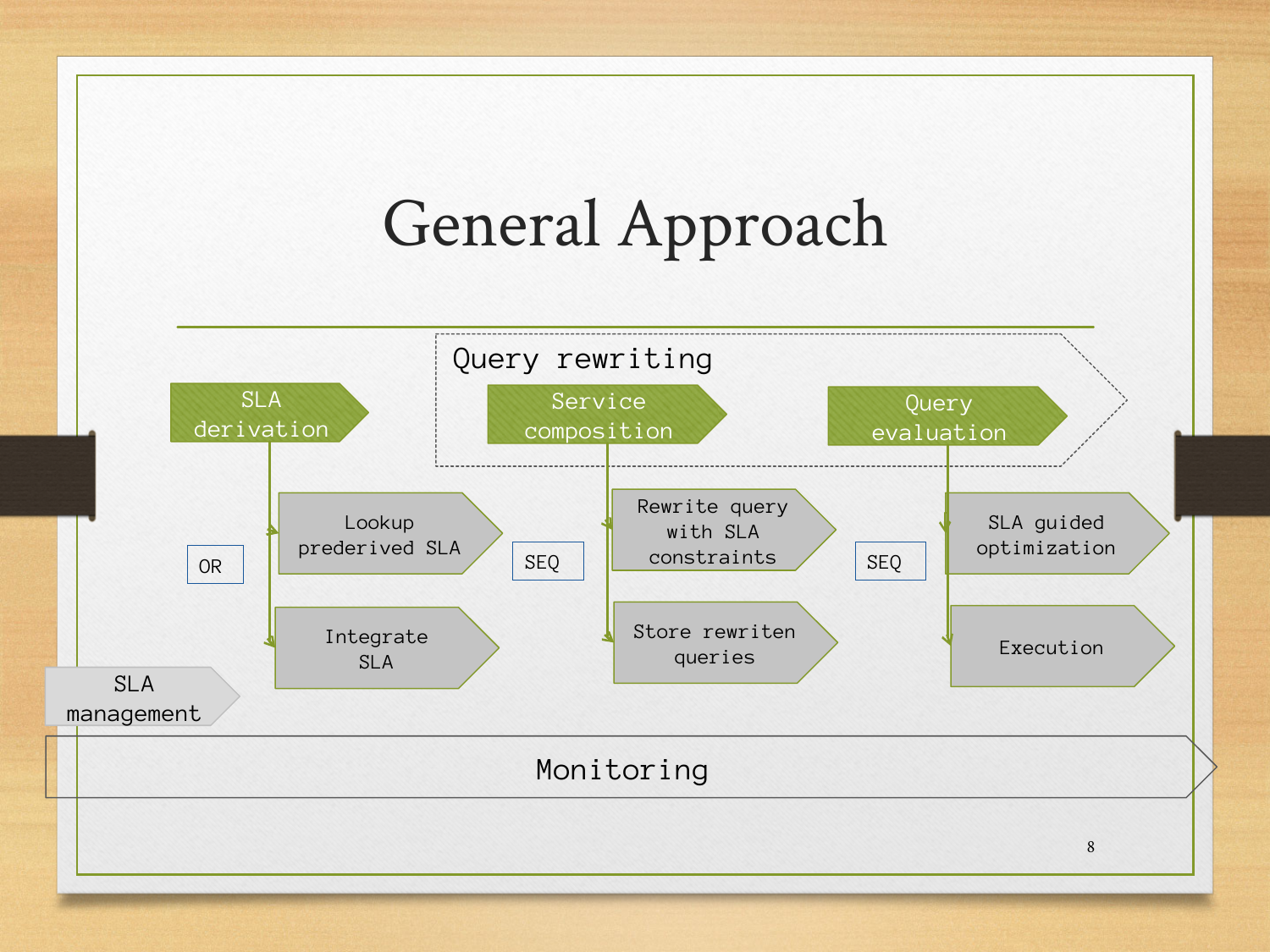

# General Approach
Query rewriting

SLA derivation
Service composition
Query evaluation
Rewrite query with SLA constraints
Lookup
prederived SLA
SLA guided
optimization
SEQ
SEQ
OR
Store rewriten queries
Execution
Integrate
SLA
SLA
management
Monitoring
8